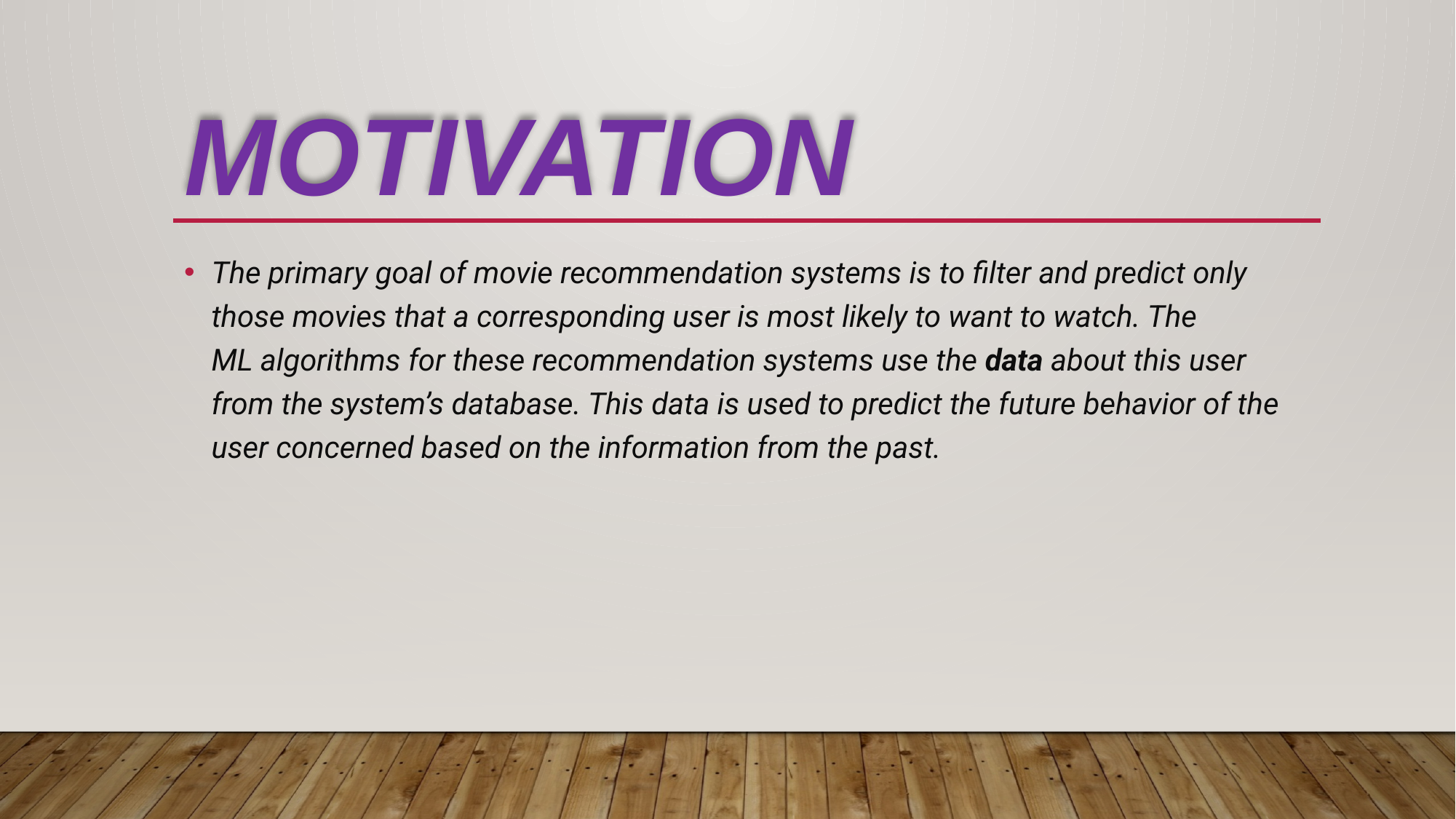

# MOTIVATION
The primary goal of movie recommendation systems is to filter and predict only those movies that a corresponding user is most likely to want to watch. The ML algorithms for these recommendation systems use the data about this user from the system’s database. This data is used to predict the future behavior of the user concerned based on the information from the past.